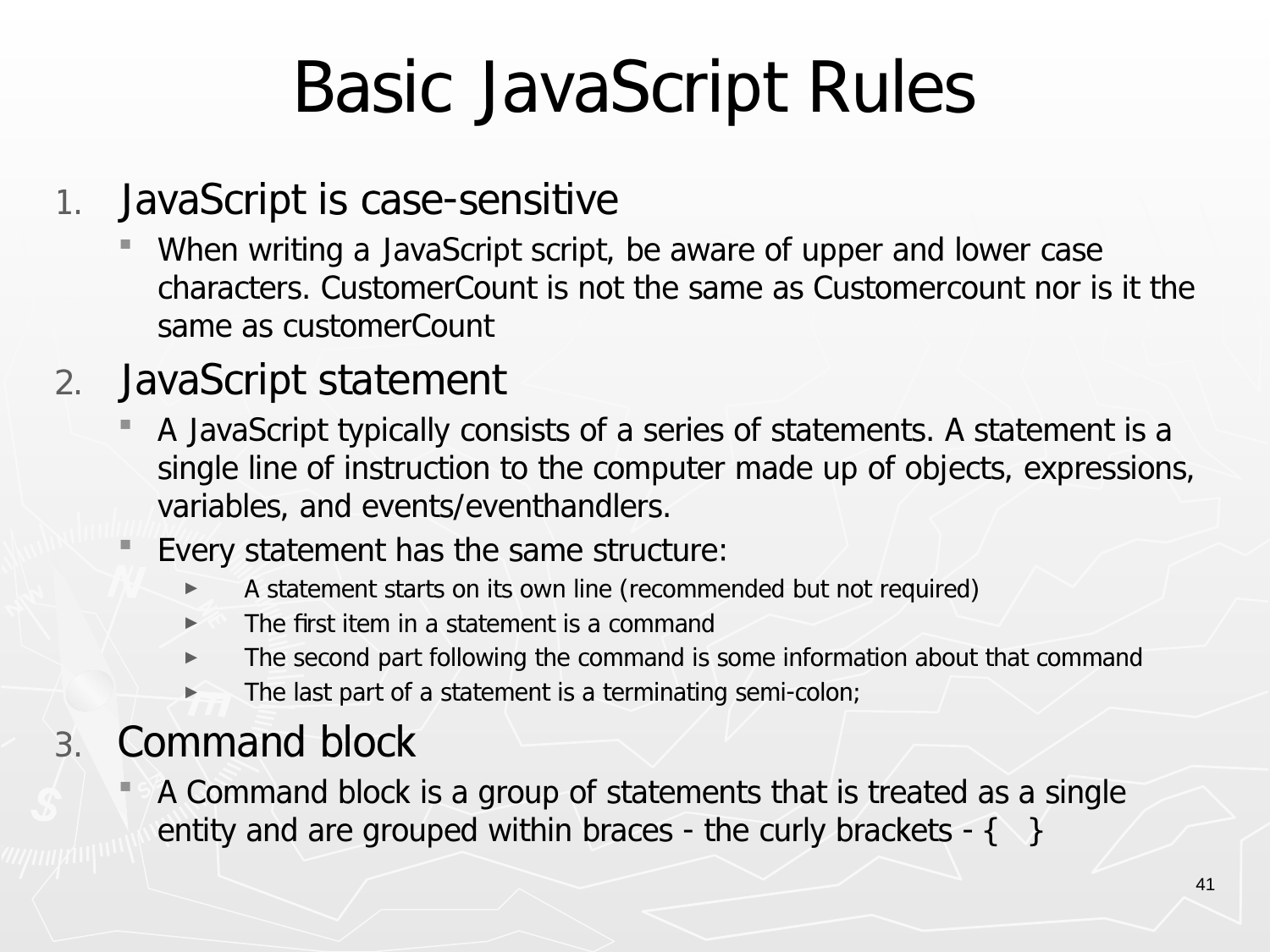

# Basic JavaScript Rules
JavaScript is case-sensitive
When writing a JavaScript script, be aware of upper and lower case characters. CustomerCount is not the same as Customercount nor is it the same as customerCount
JavaScript statement
A JavaScript typically consists of a series of statements. A statement is a single line of instruction to the computer made up of objects, expressions, variables, and events/eventhandlers.
Every statement has the same structure:
    A statement starts on its own line (recommended but not required)
    The first item in a statement is a command
    The second part following the command is some information about that command
    The last part of a statement is a terminating semi-colon;
Command block
A Command block is a group of statements that is treated as a single entity and are grouped within braces - the curly brackets - {   }
41